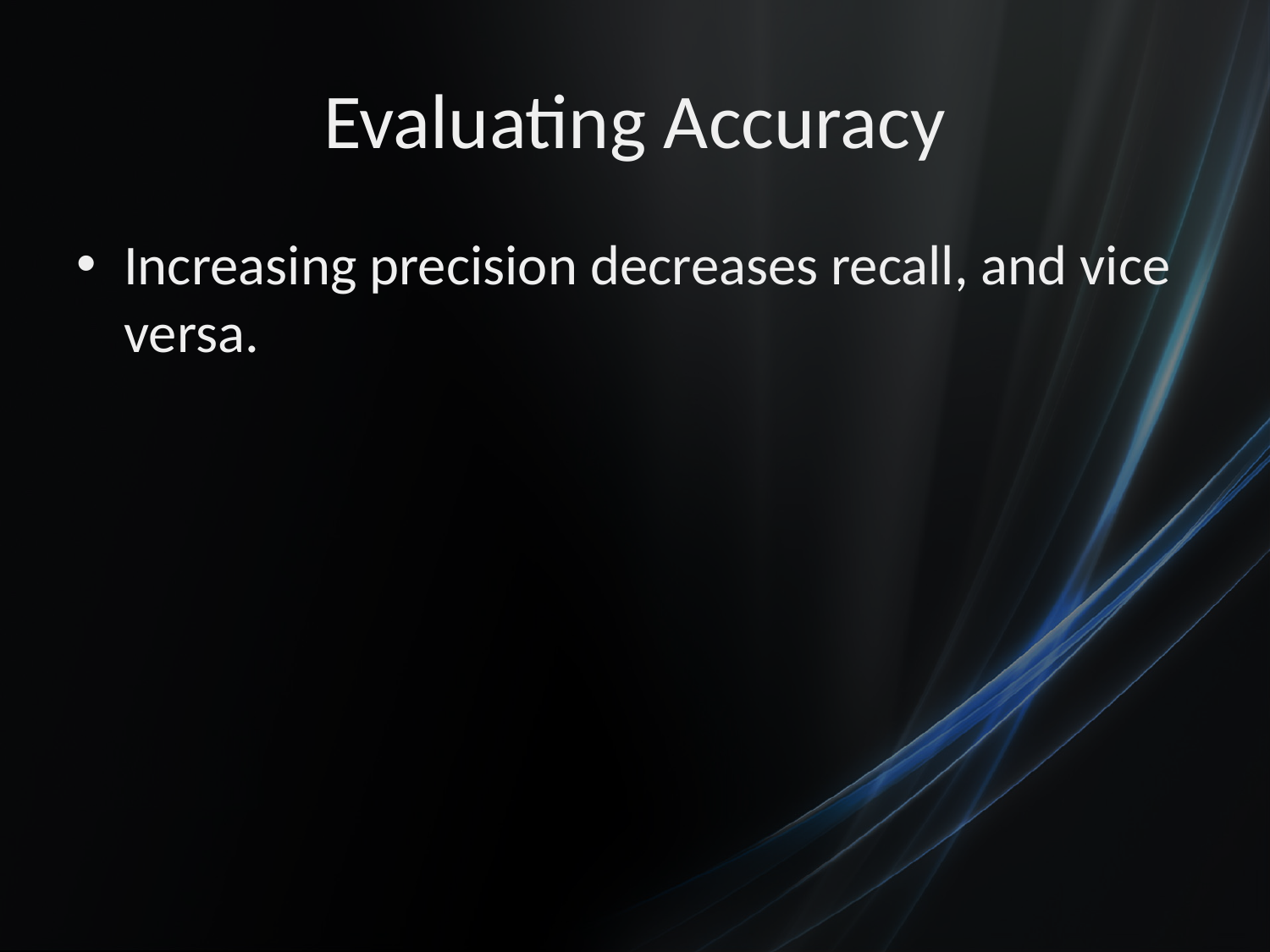

# Evaluating Accuracy
Increasing precision decreases recall, and vice versa.